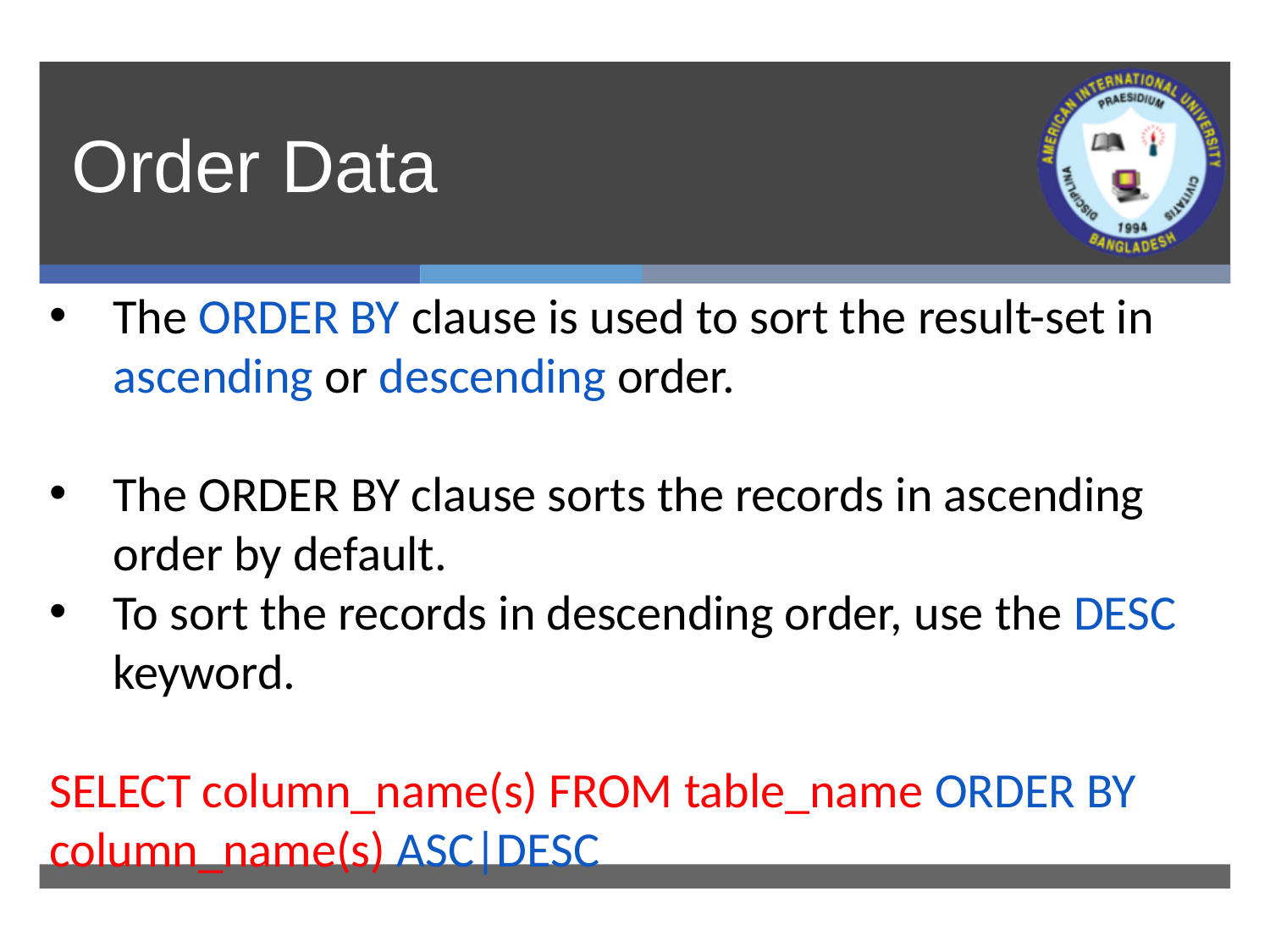

# Order Data

The ORDER BY clause is used to sort the result-set in ascending or descending order.

The ORDER BY clause sorts the records in ascending order by default.
To sort the records in descending order, use the DESC keyword.

SELECT column_name(s) FROM table_name ORDER BY column_name(s) ASC|DESC